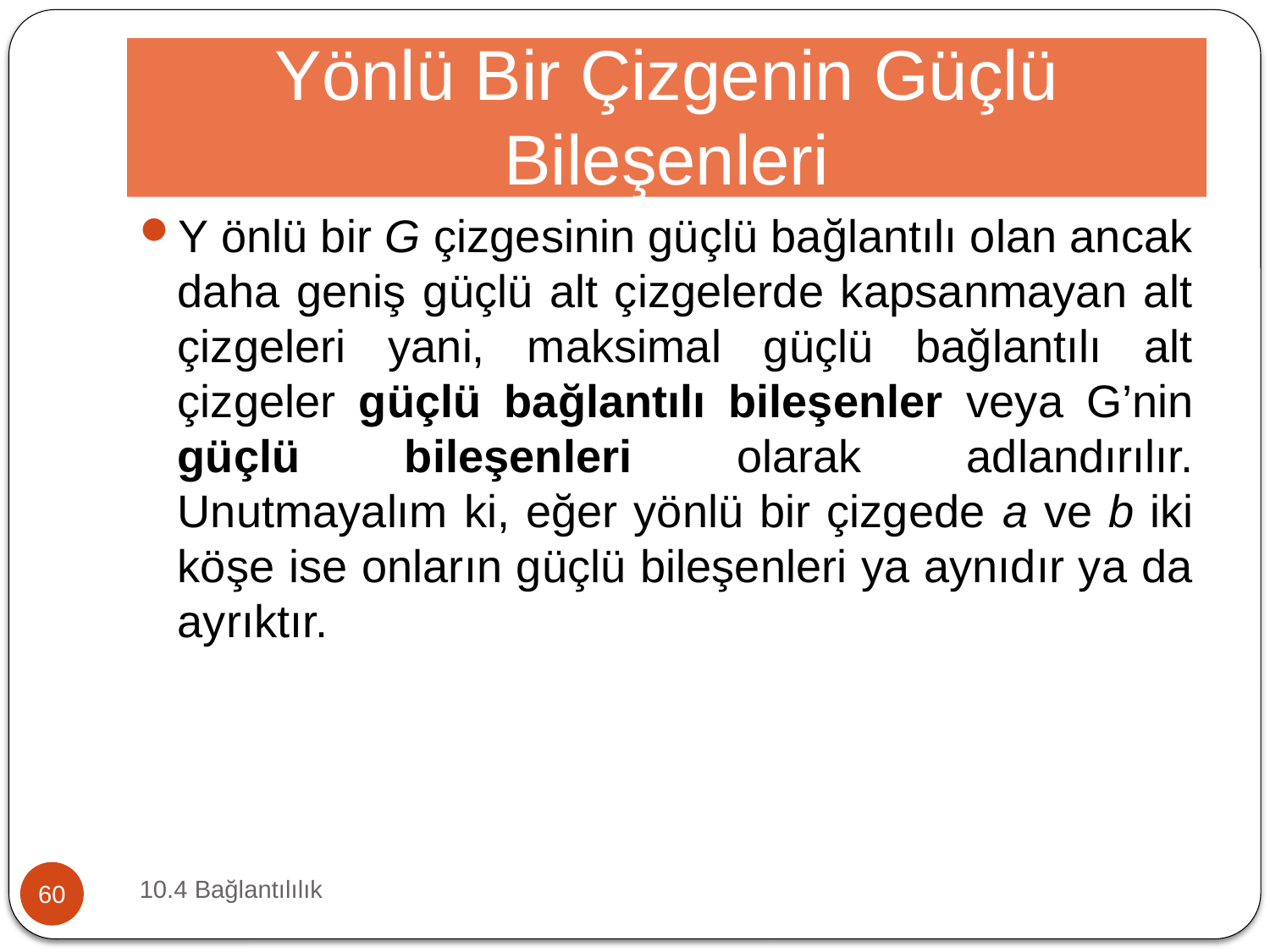

# Yönlü Bir Çizgenin Güçlü Bileşenleri
Y önlü bir G çizgesinin güçlü bağlantılı olan ancak daha geniş güçlü alt çizgelerde kapsanmayan alt çizgeleri yani, maksimal güçlü bağlantılı alt çizgeler güçlü bağlantılı bileşenler veya G’nin güçlü bileşenleri olarak adlandırılır. Unutmayalım ki, eğer yönlü bir çizgede a ve b iki köşe ise onların güçlü bileşenleri ya aynıdır ya da ayrıktır.
10.4 Bağlantılılık
60